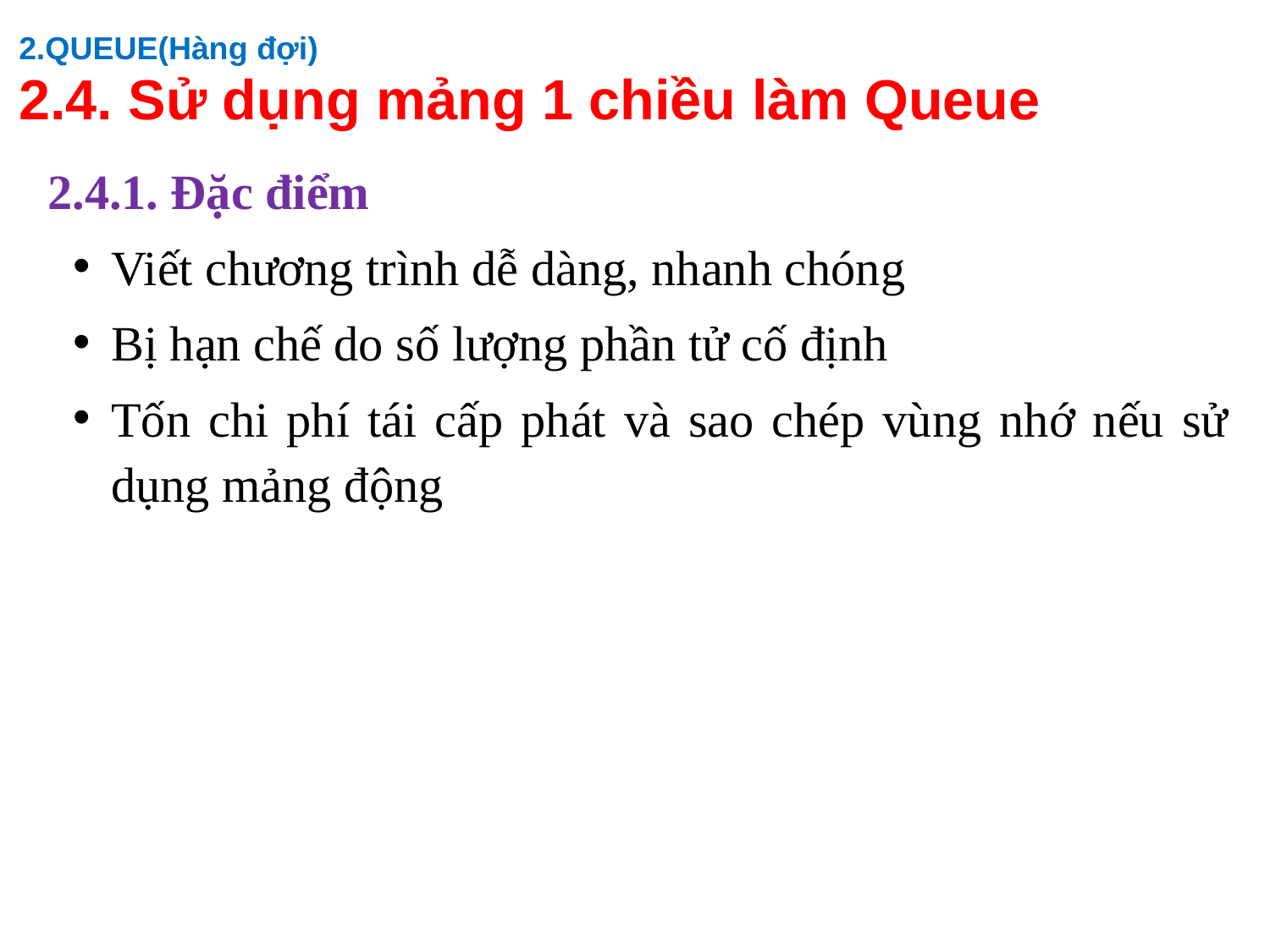

2.QUEUE(Hàng đợi)
# 2.4. Sử dụng mảng 1 chiều làm Queue
2.4.1. Đặc điểm
Viết chương trình dễ dàng, nhanh chóng
Bị hạn chế do số lượng phần tử cố định
Tốn chi phí tái cấp phát và sao chép vùng nhớ nếu sử dụng mảng động